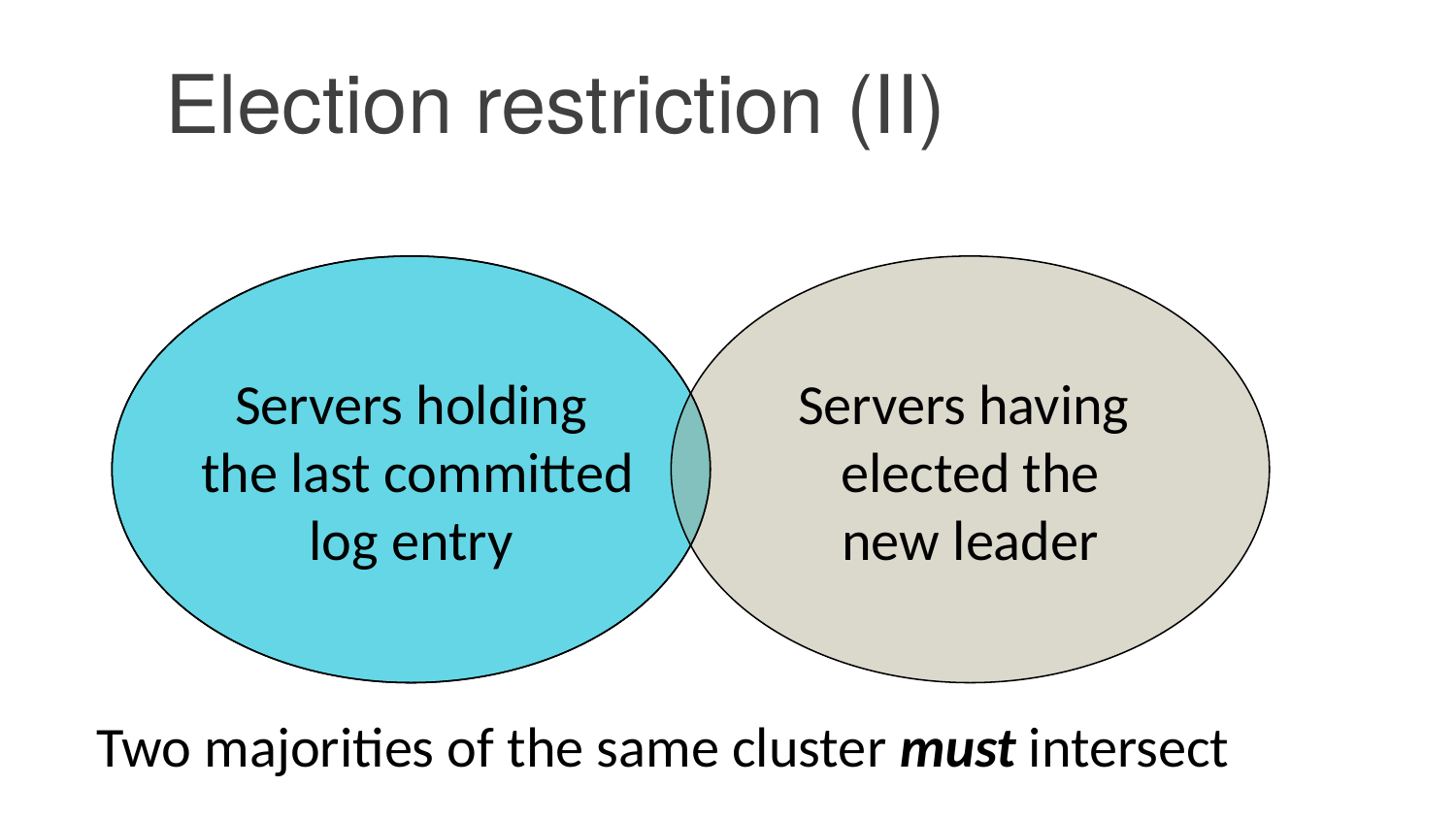

Election restriction (II)
Servers holding
 the last committed
log entry

Servers having
elected the
new leader
Two majorities of the same cluster must intersect